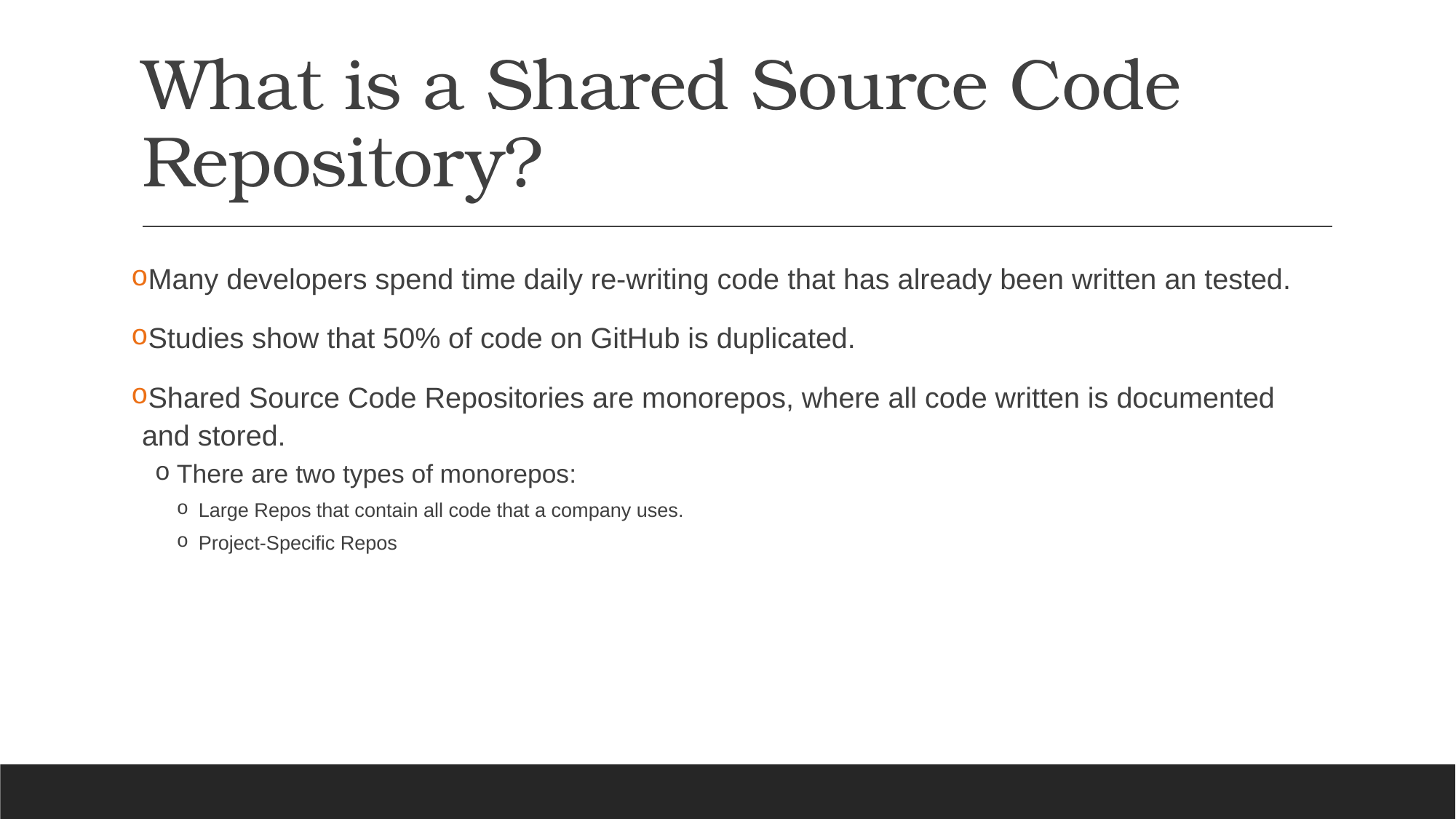

# What is a Shared Source Code Repository?
Many developers spend time daily re-writing code that has already been written an tested.
Studies show that 50% of code on GitHub is duplicated.
Shared Source Code Repositories are monorepos, where all code written is documented and stored.
There are two types of monorepos:
Large Repos that contain all code that a company uses.
Project-Specific Repos